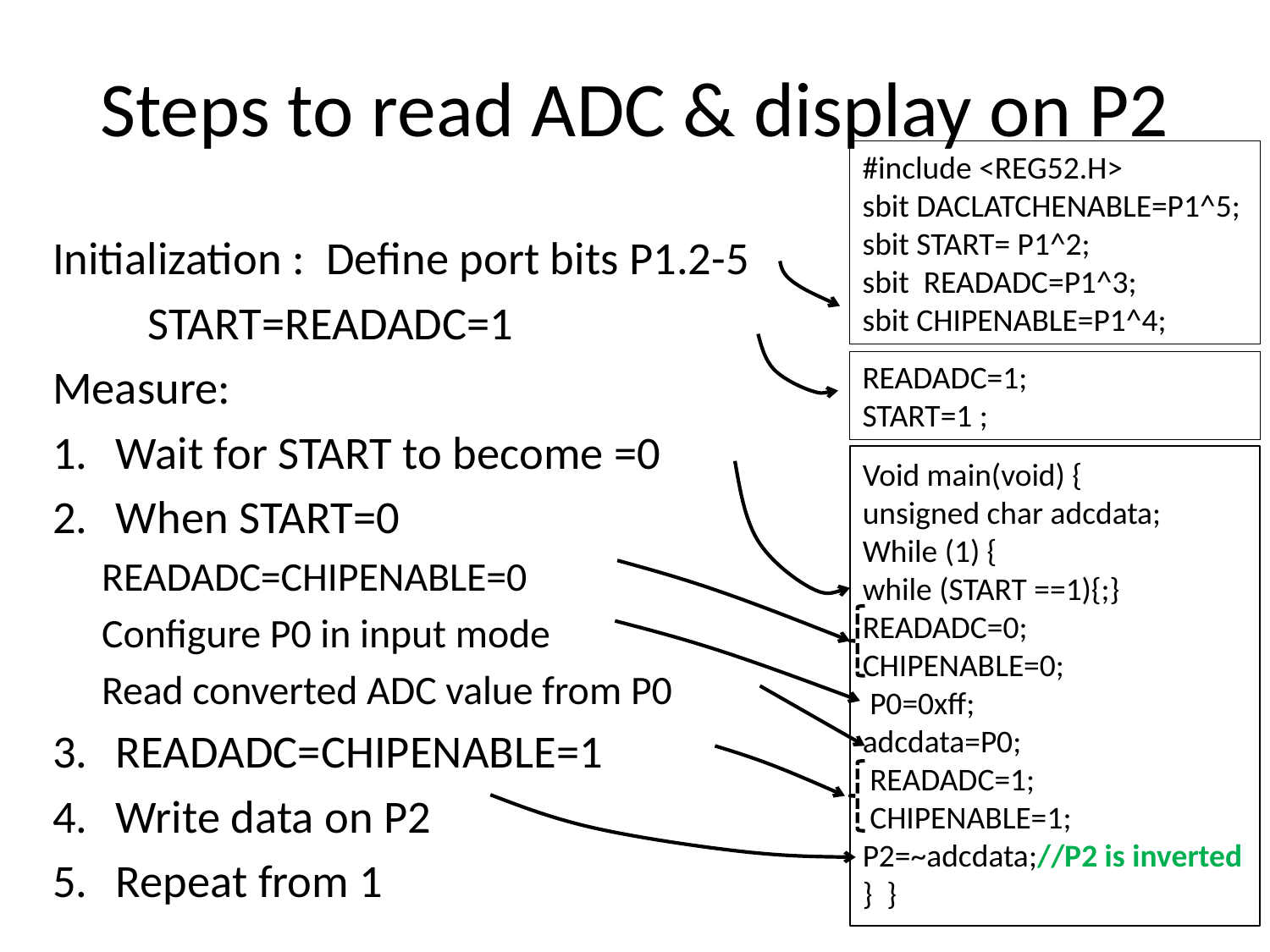

# Steps to read ADC & display on P2
#include <REG52.H>
sbit DACLATCHENABLE=P1^5;
sbit START= P1^2;
sbit  READADC=P1^3;
sbit CHIPENABLE=P1^4;
Initialization :  Define port bits P1.2-5
			     START=READADC=1
Measure:
Wait for START to become =0
When START=0
READADC=CHIPENABLE=0
Configure P0 in input mode
Read converted ADC value from P0
READADC=CHIPENABLE=1
Write data on P2
Repeat from 1

READADC=1;
START=1 ;

Void main(void) {
unsigned char adcdata;
While (1) {
while (START ==1){;}
READADC=0;	     CHIPENABLE=0;
 P0=0xff;
adcdata=P0;
 READADC=1;
 CHIPENABLE=1;
P2=~adcdata;//P2 is inverted
}  }